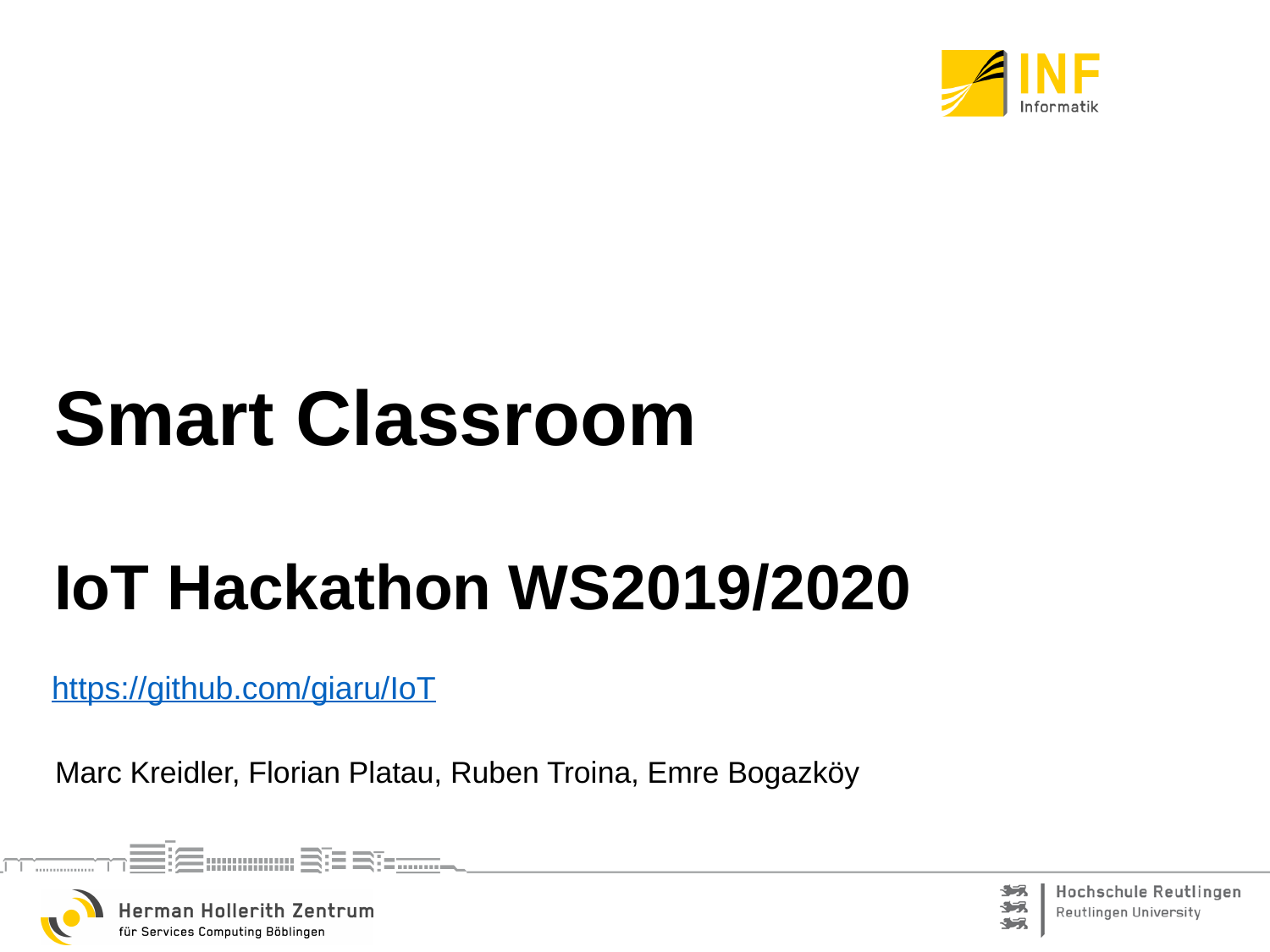

# Smart Classroom IoT Hackathon WS2019/2020
https://github.com/giaru/IoT
Marc Kreidler, Florian Platau, Ruben Troina, Emre Bogazköy